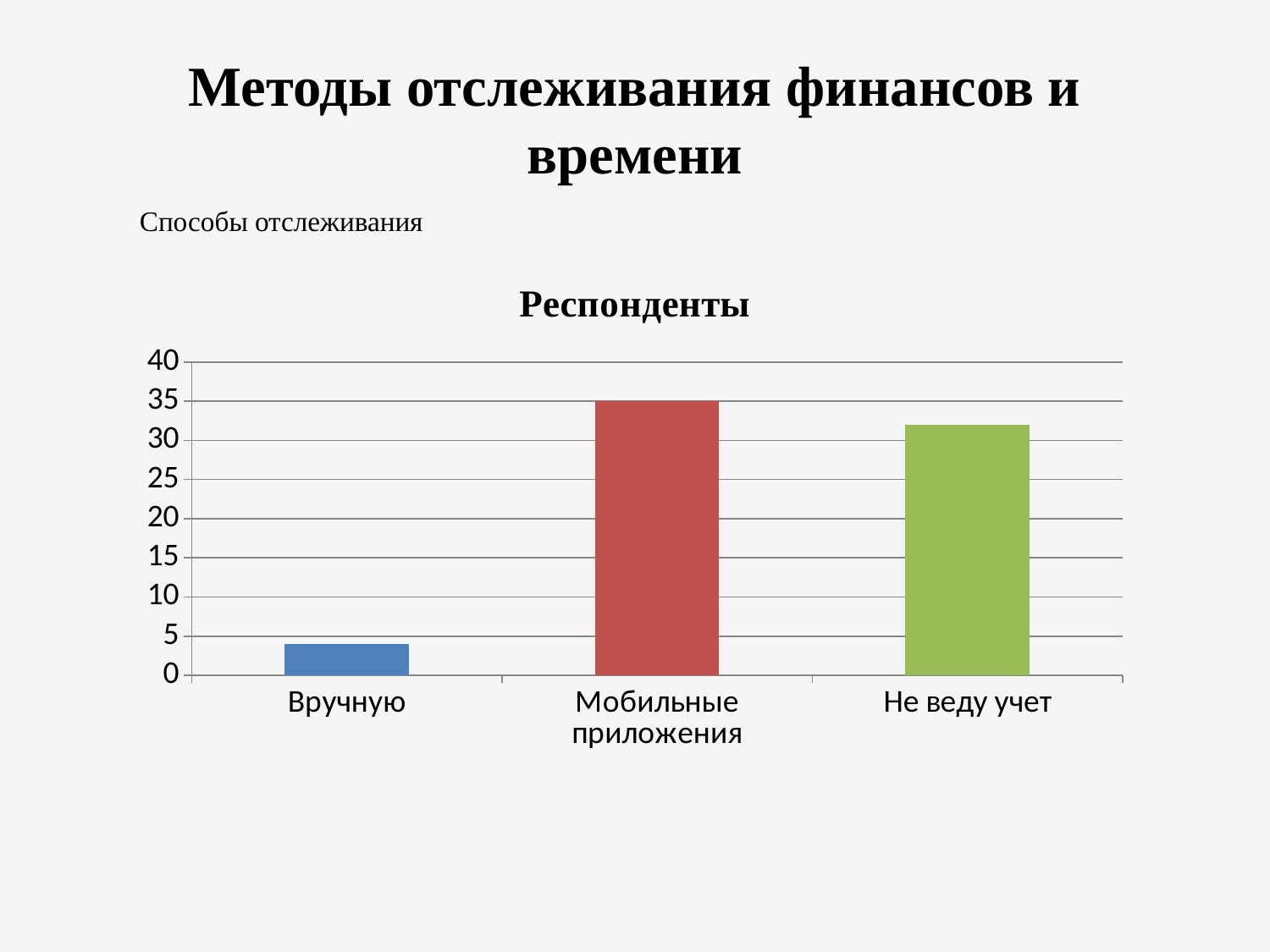

# Методы отслеживания финансов и времени
Способы отслеживания

### Chart: Респонденты

| Category | Респонденты |
|---|---|
| Вручную | 4.0 |
| Мобильные приложения | 35.0 |
| Не веду учет | 32.0 |